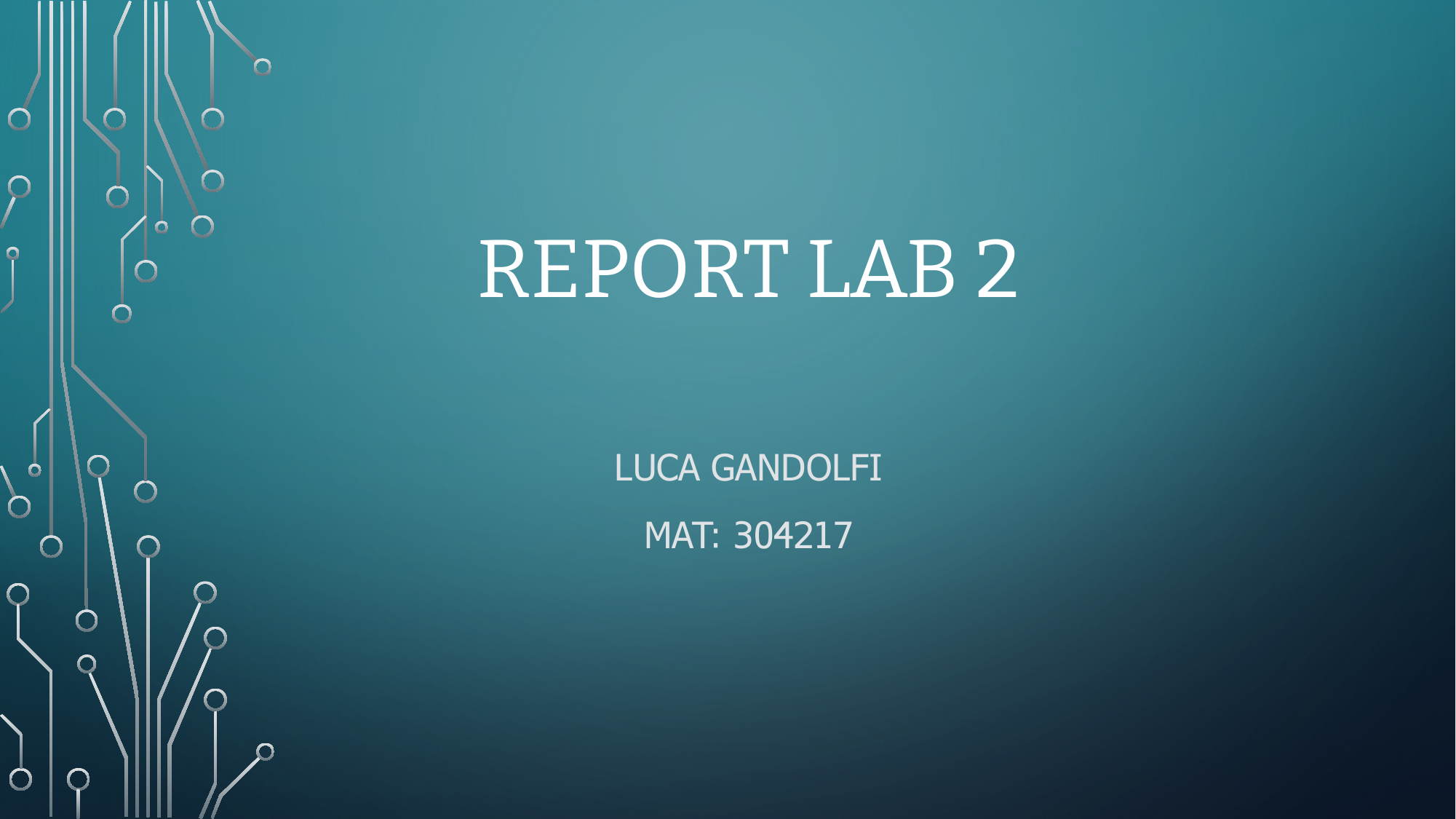

# Report lab 2
LUCA GANDOLFI
MAT: 304217